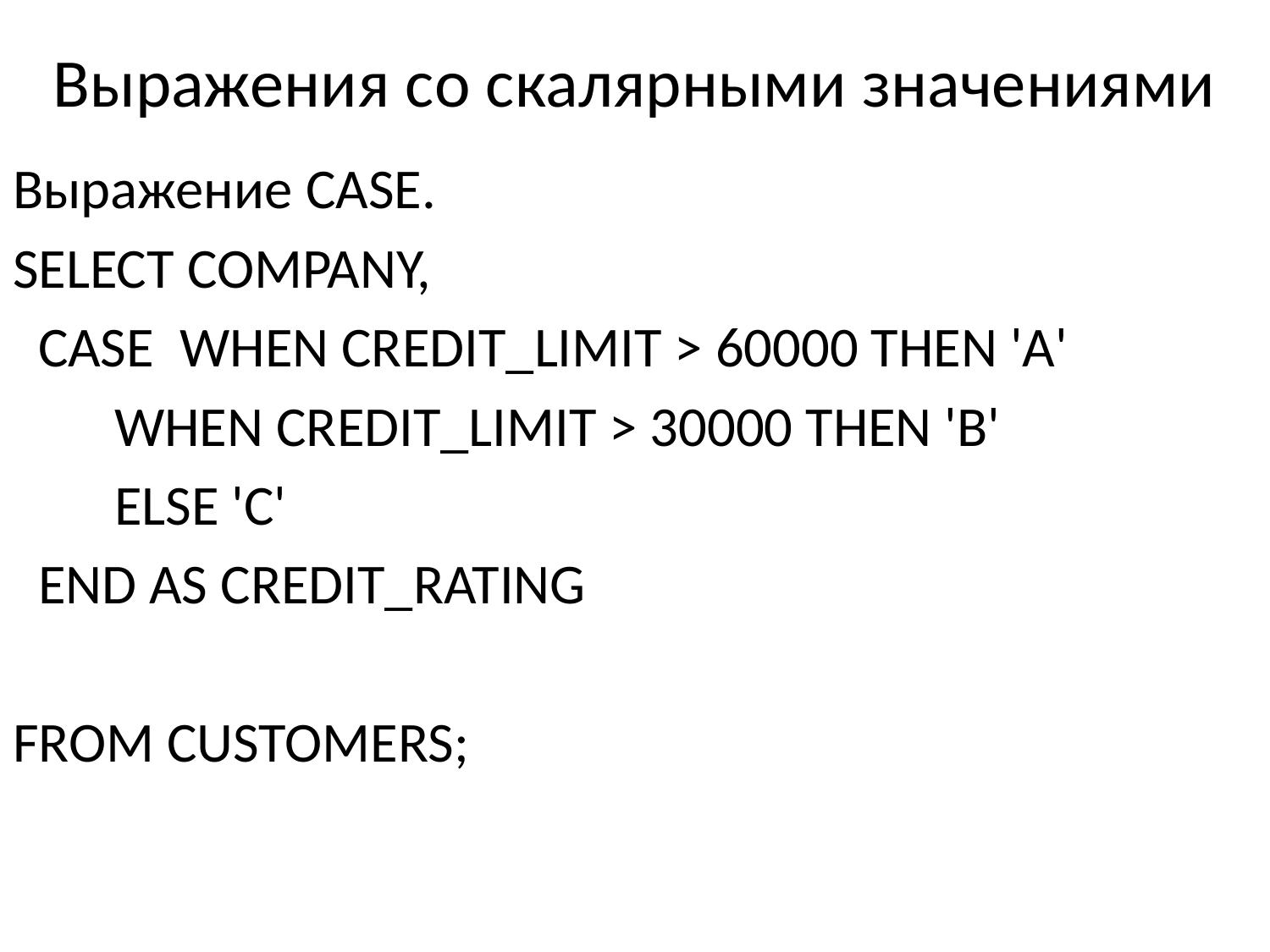

# Выражения со скалярными значениями
Выражение CASE.
SELECT COMPANY,
  CASE  WHEN CREDIT_LIMIT > 60000 THEN 'A'
        WHEN CREDIT_LIMIT > 30000 THEN 'B'
        ELSE 'C'
  END AS CREDIT_RATING

FROM CUSTOMERS;